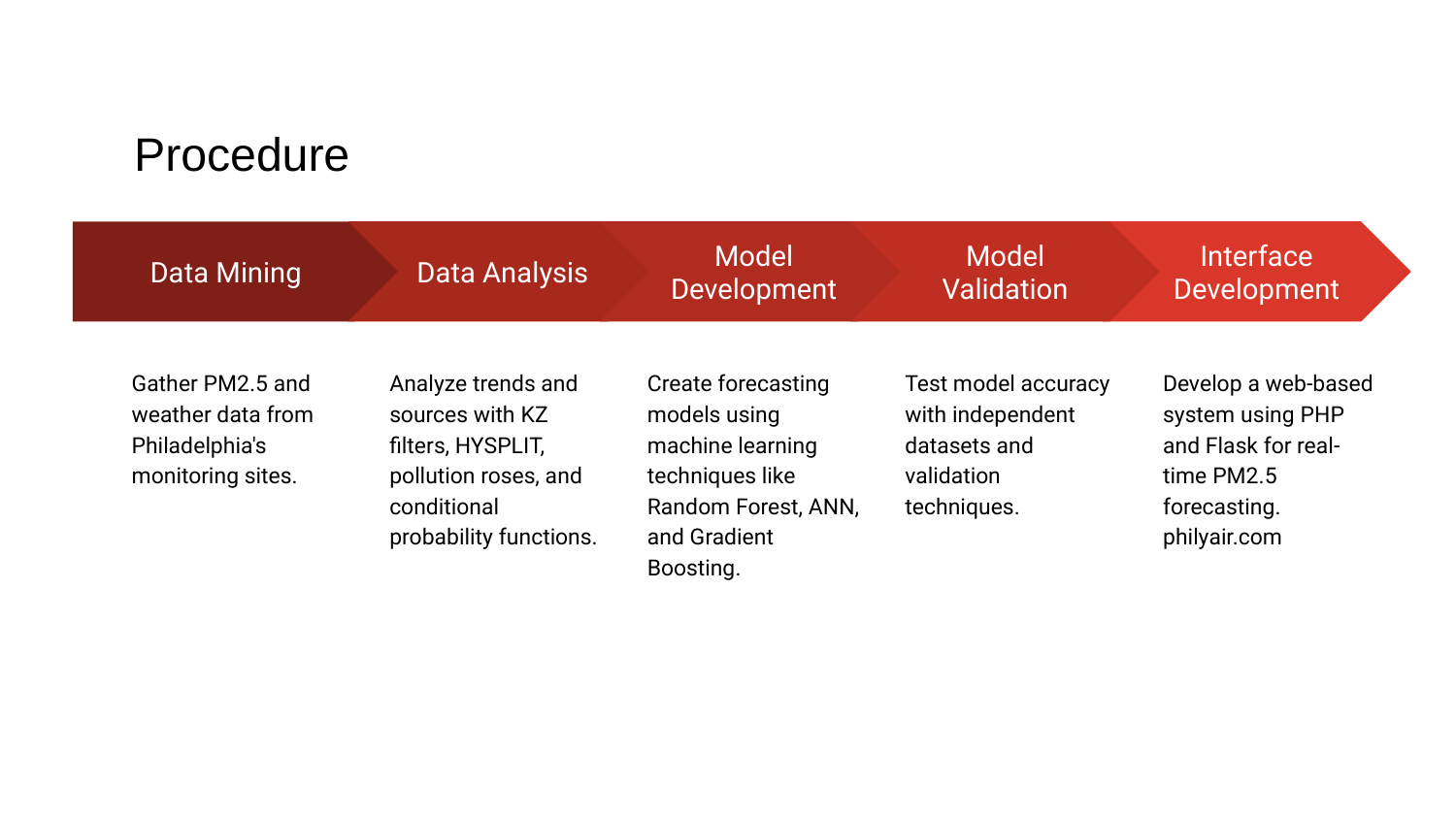

# Procedure
Data Analysis
Analyze trends and sources with KZ filters, HYSPLIT, pollution roses, and conditional probability functions.
Model Development
Create forecasting models using machine learning techniques like Random Forest, ANN, and Gradient Boosting.

Model Validation
Test model accuracy with independent datasets and validation techniques.
Interface Development
Develop a web-based system using PHP and Flask for real-time PM2.5 forecasting. philyair.com
Data Mining
Gather PM2.5 and weather data from Philadelphia's monitoring sites.